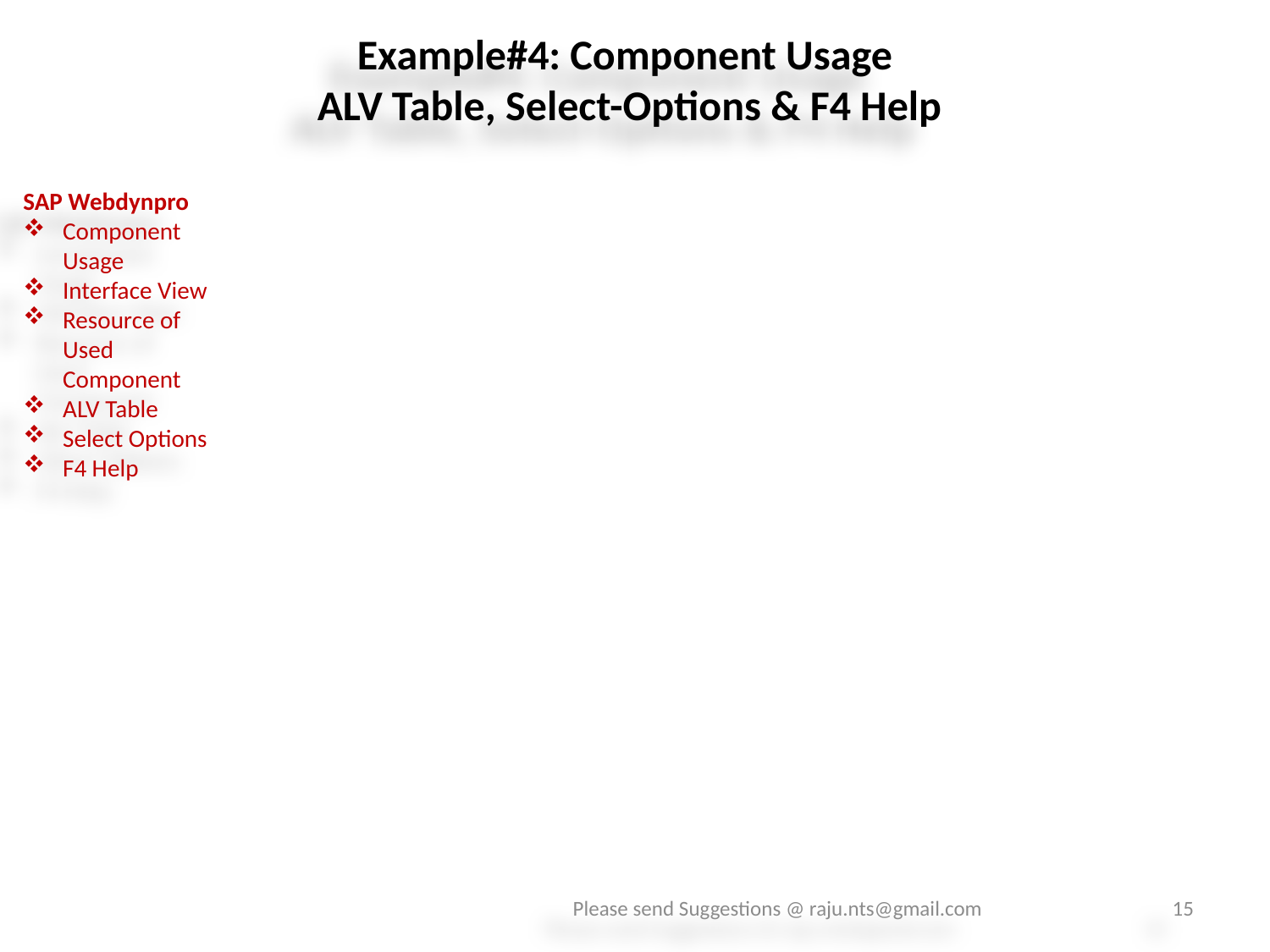

Example#4: Component Usage
ALV Table, Select-Options & F4 Help
SAP Webdynpro
Component Usage
Interface View
Resource of Used Component
ALV Table
Select Options
F4 Help

Please send Suggestions @ raju.nts@gmail.com
15